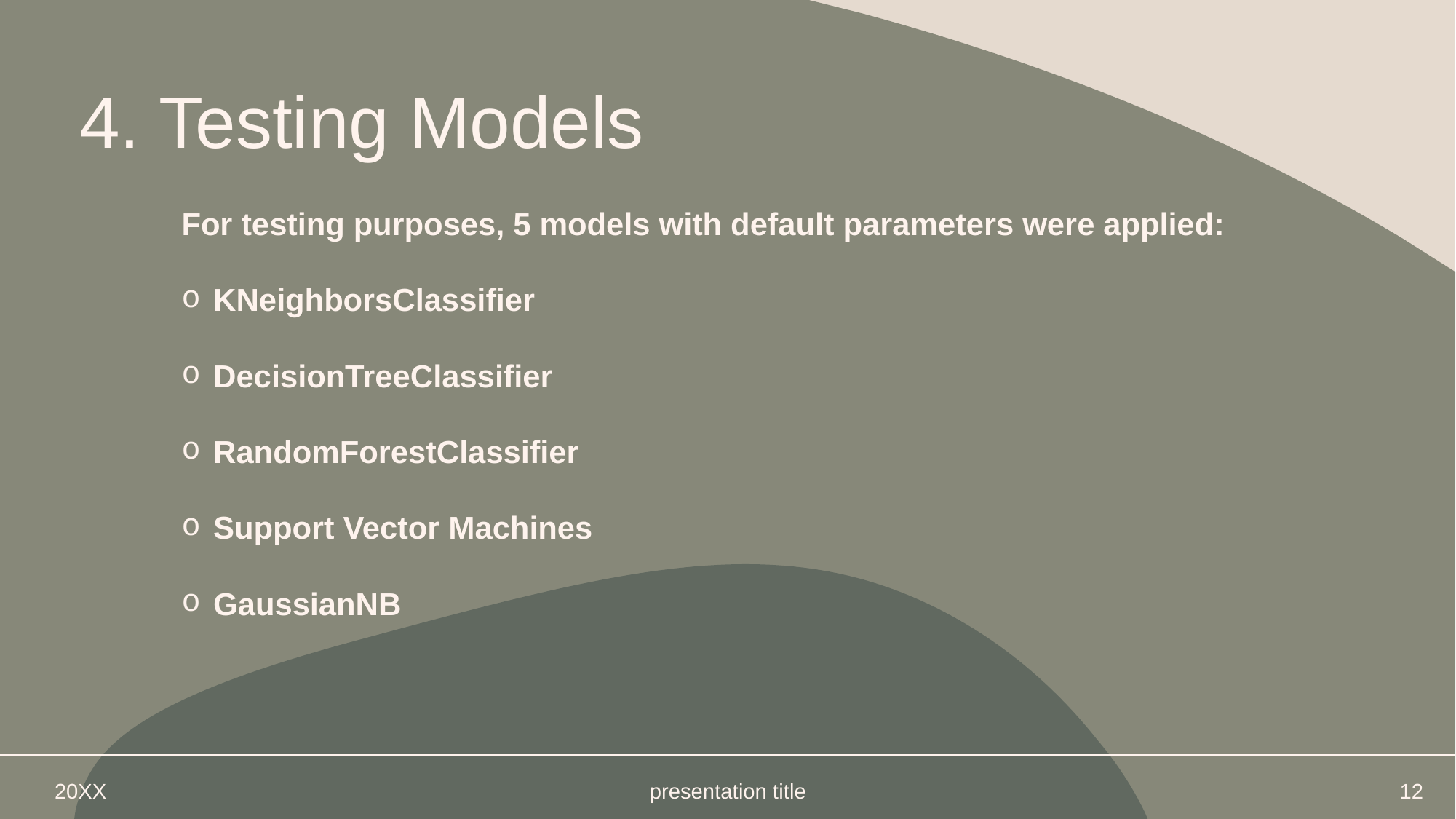

# 4. Testing Models
For testing purposes, 5 models with default parameters were applied:

KNeighborsClassifier
DecisionTreeClassifier
RandomForestClassifier
Support Vector Machines
GaussianNB

20XX
presentation title
12